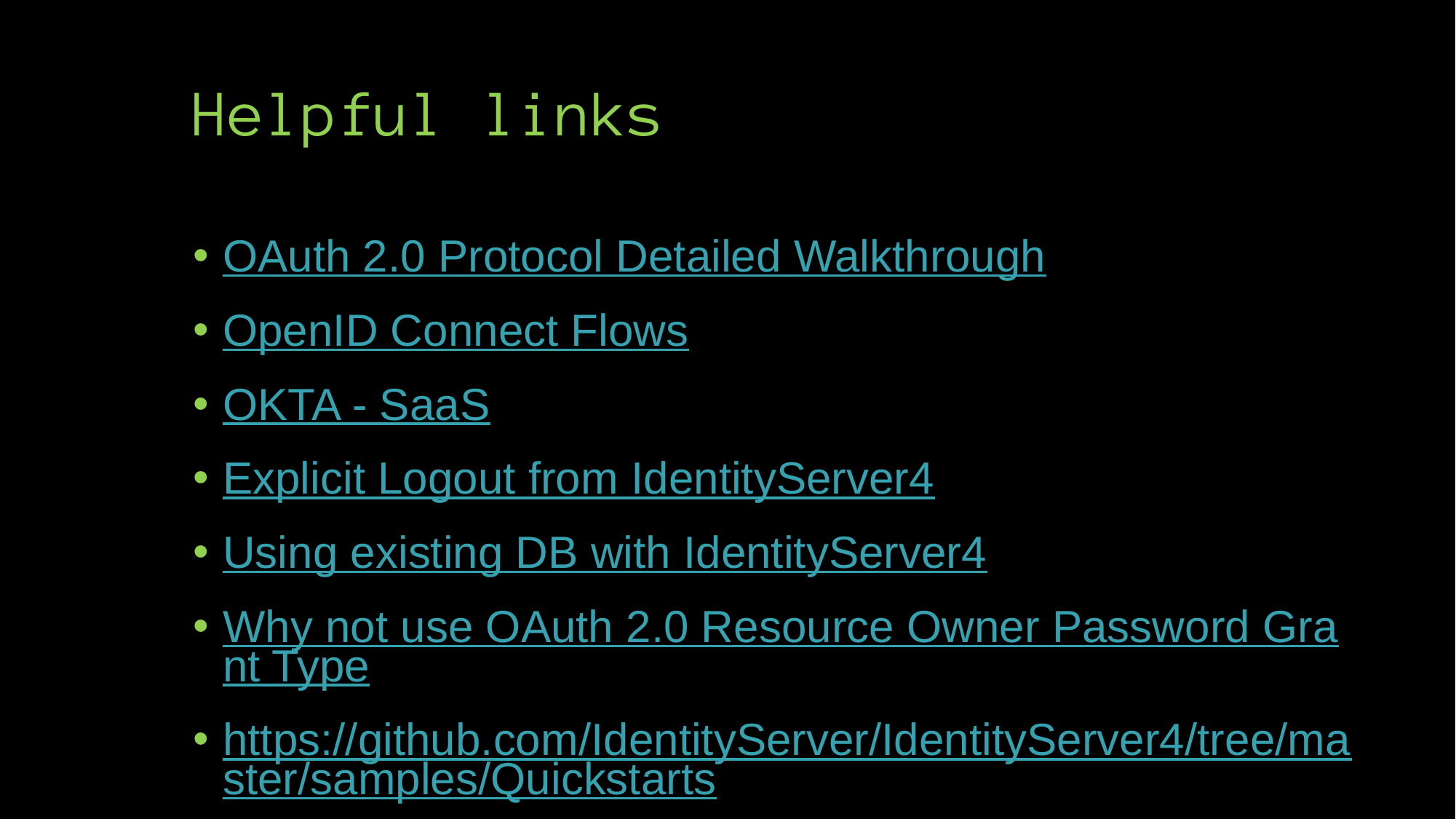

Helpful links
OAuth 2.0 Protocol Detailed Walkthrough
OpenID Connect Flows
OKTA - SaaS
Explicit Logout from IdentityServer4
Using existing DB with IdentityServer4
Why not use OAuth 2.0 Resource Owner Password Grant Type
https://github.com/IdentityServer/IdentityServer4/tree/master/samples/Quickstarts
https://www.scottbrady91.com/Identity-Server/Encrypting-Identity-Tokens-in-IdentityServer4